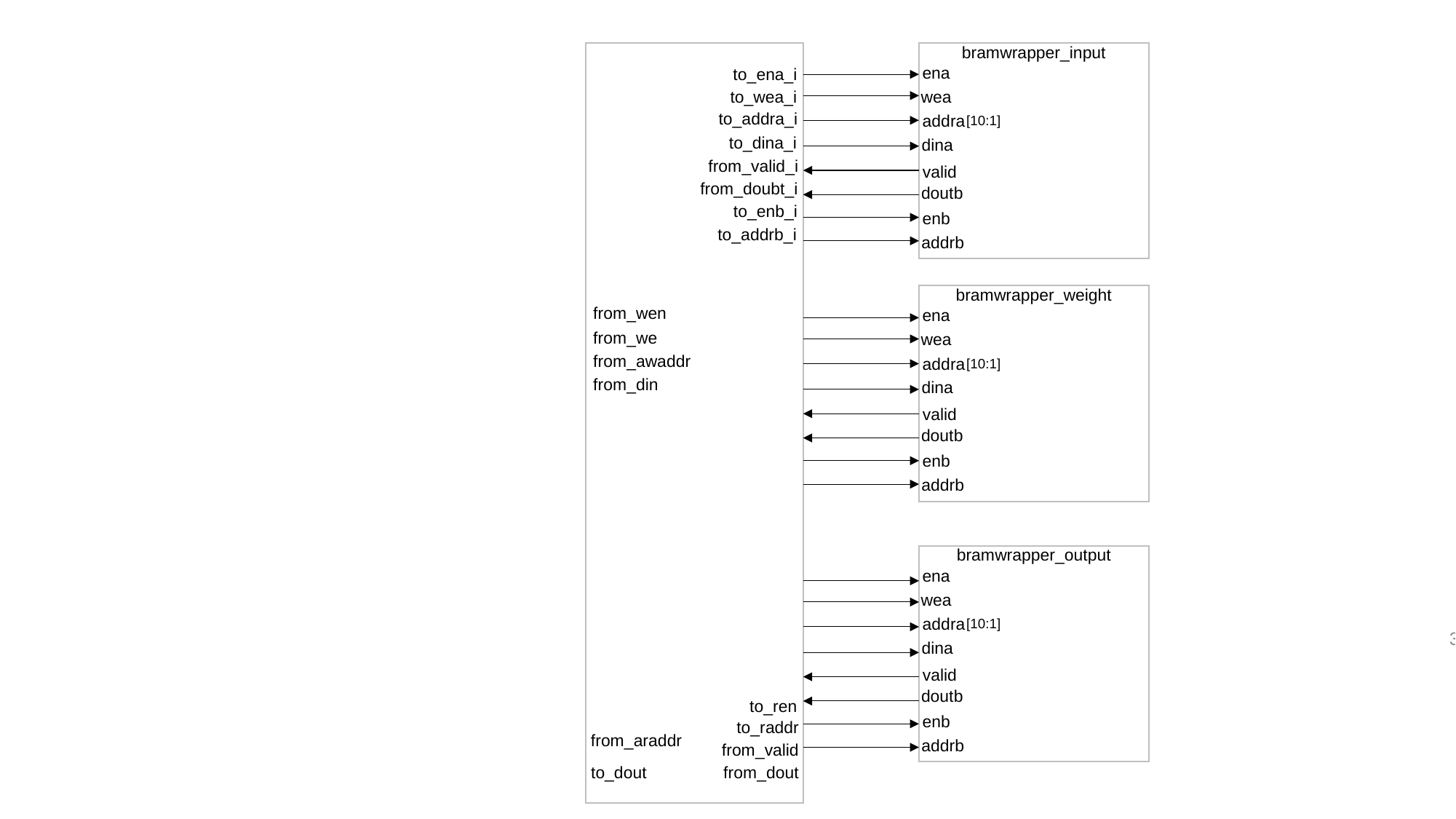

bramwrapper_input

ena
to_ena_i
to_wea_i
wea
to_addra_i
addra
[10:1]
to_dina_i
dina
from_valid_i
valid
from_doubt_i
doutb
to_enb_i
enb
to_addrb_i
addrb
bramwrapper_weight

from_wen
ena
from_we
wea
from_awaddr
addra
[10:1]
from_din
dina
valid
doutb
enb
addrb
bramwrapper_output

ena
wea
addra
[10:1]
3
dina
valid
doutb
to_ren
enb
 to_raddr
 from_araddr
addrb
 from_valid
to_dout
from_dout